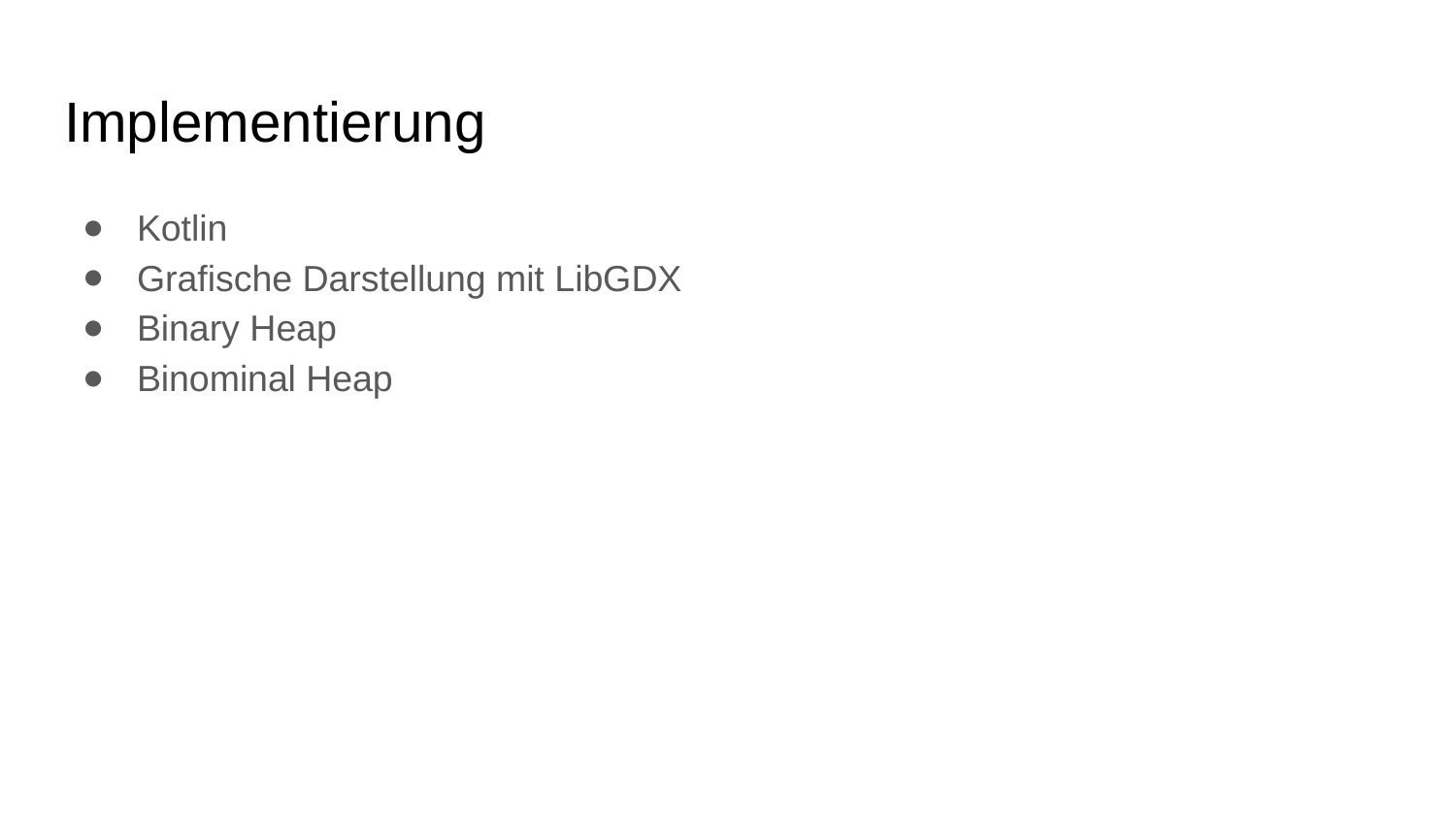

# Implementierung
Kotlin
Grafische Darstellung mit LibGDX
Binary Heap
Binominal Heap